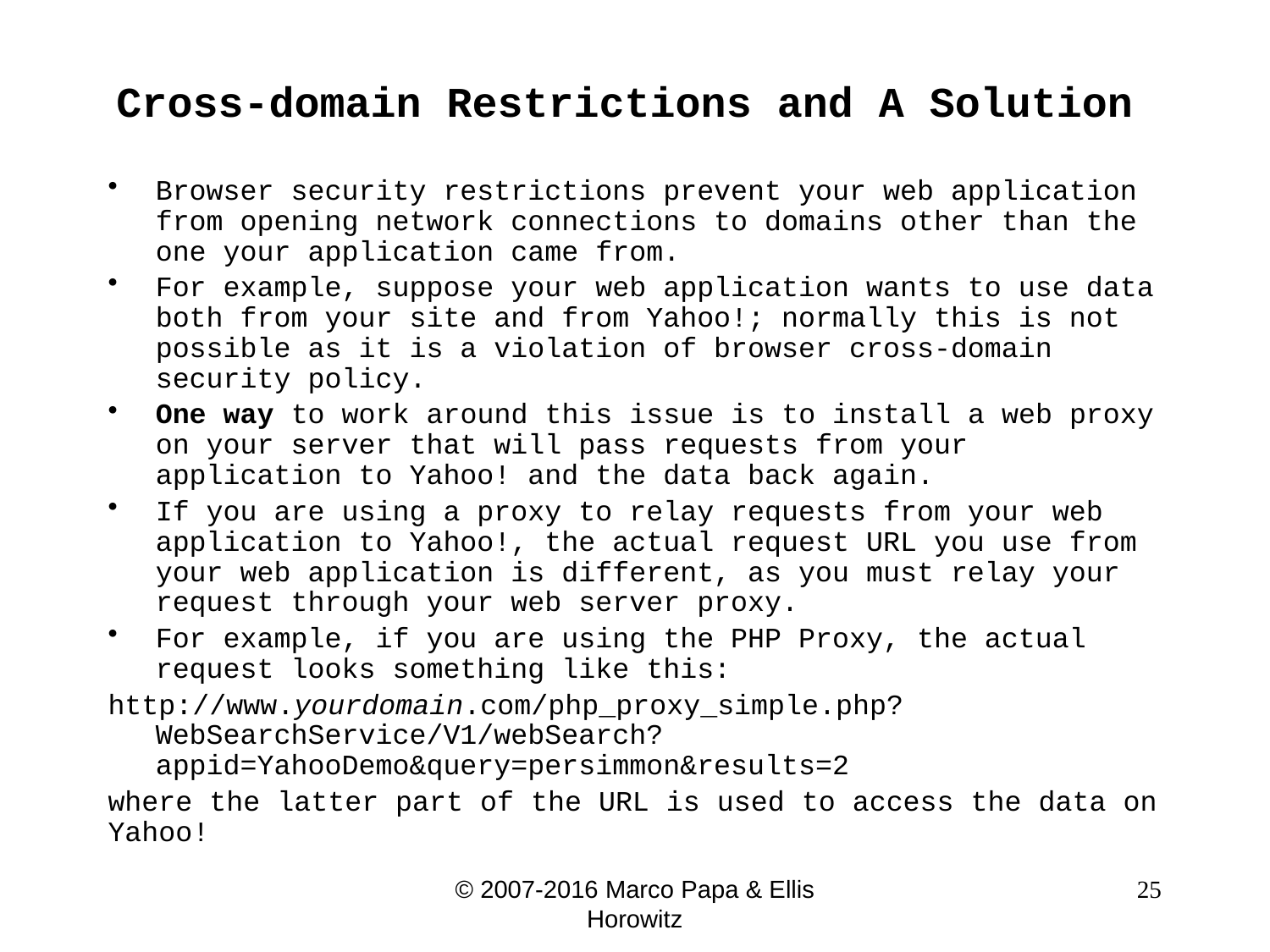

# Cross-domain Restrictions and A Solution
Browser security restrictions prevent your web application from opening network connections to domains other than the one your application came from.
For example, suppose your web application wants to use data both from your site and from Yahoo!; normally this is not possible as it is a violation of browser cross-domain security policy.
One way to work around this issue is to install a web proxy on your server that will pass requests from your application to Yahoo! and the data back again.
If you are using a proxy to relay requests from your web application to Yahoo!, the actual request URL you use from your web application is different, as you must relay your request through your web server proxy.
For example, if you are using the PHP Proxy, the actual request looks something like this:
http://www.yourdomain.com/php_proxy_simple.php?WebSearchService/V1/webSearch?appid=YahooDemo&query=persimmon&results=2
where the latter part of the URL is used to access the data on Yahoo!
© 2007-2016 Marco Papa & Ellis Horowitz
             25